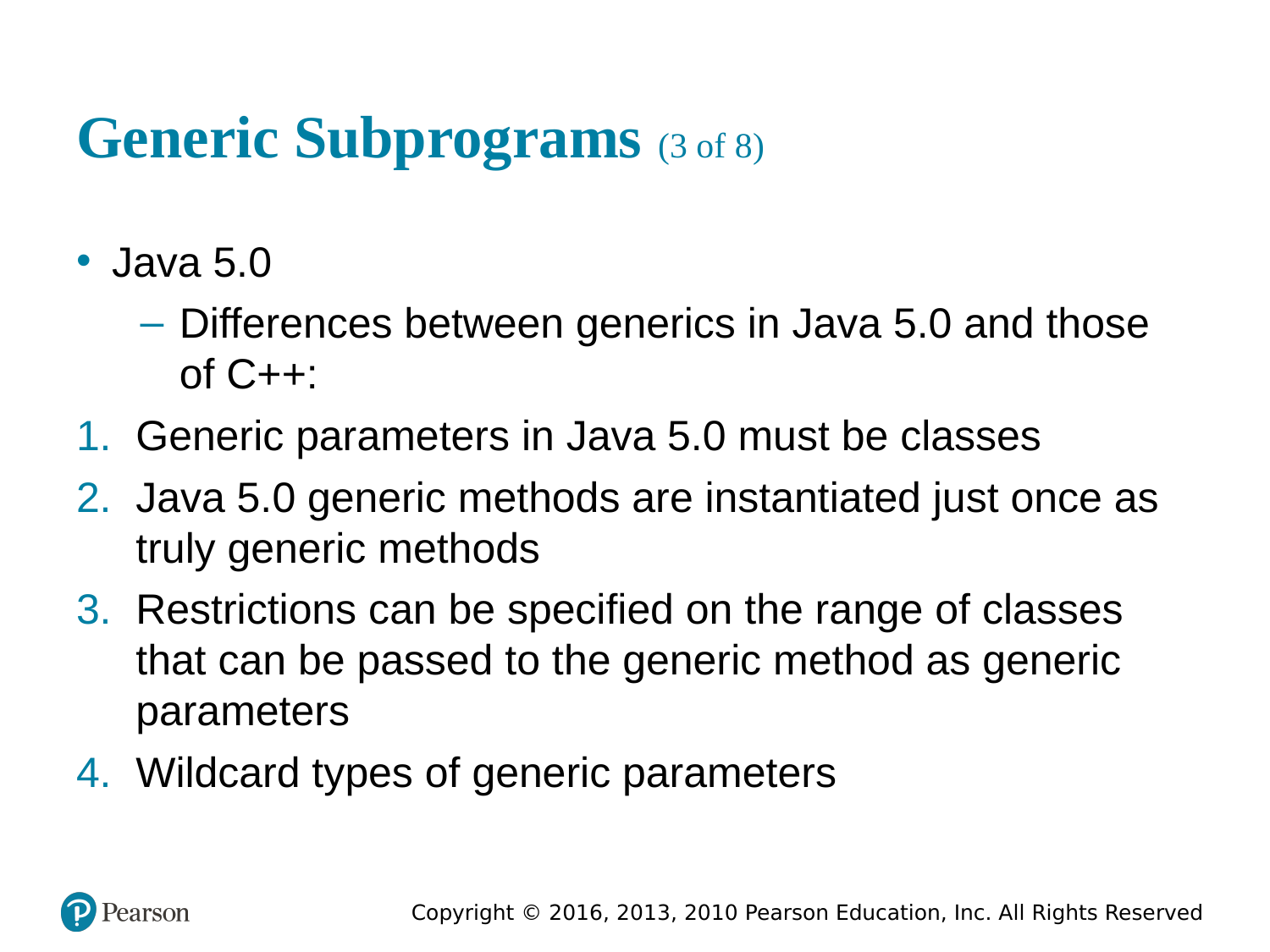

# Generic Subprograms (3 of 8)
Java 5.0
Differences between generics in Java 5.0 and those of C++:
Generic parameters in Java 5.0 must be classes
Java 5.0 generic methods are instantiated just once as truly generic methods
Restrictions can be specified on the range of classes that can be passed to the generic method as generic parameters
Wildcard types of generic parameters